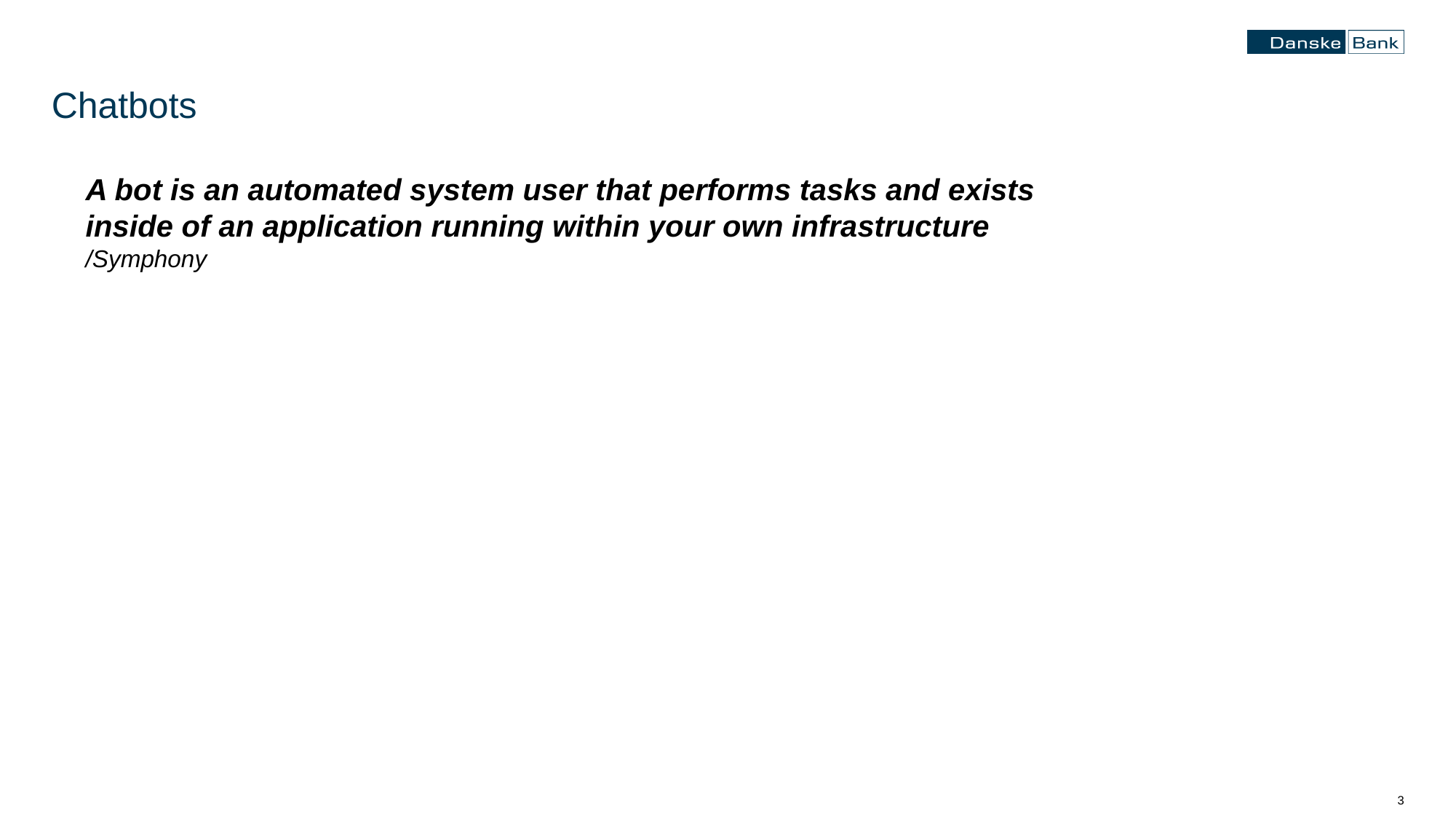

# Chatbots
A bot is an automated system user that performs tasks and exists inside of an application running within your own infrastructure
/Symphony